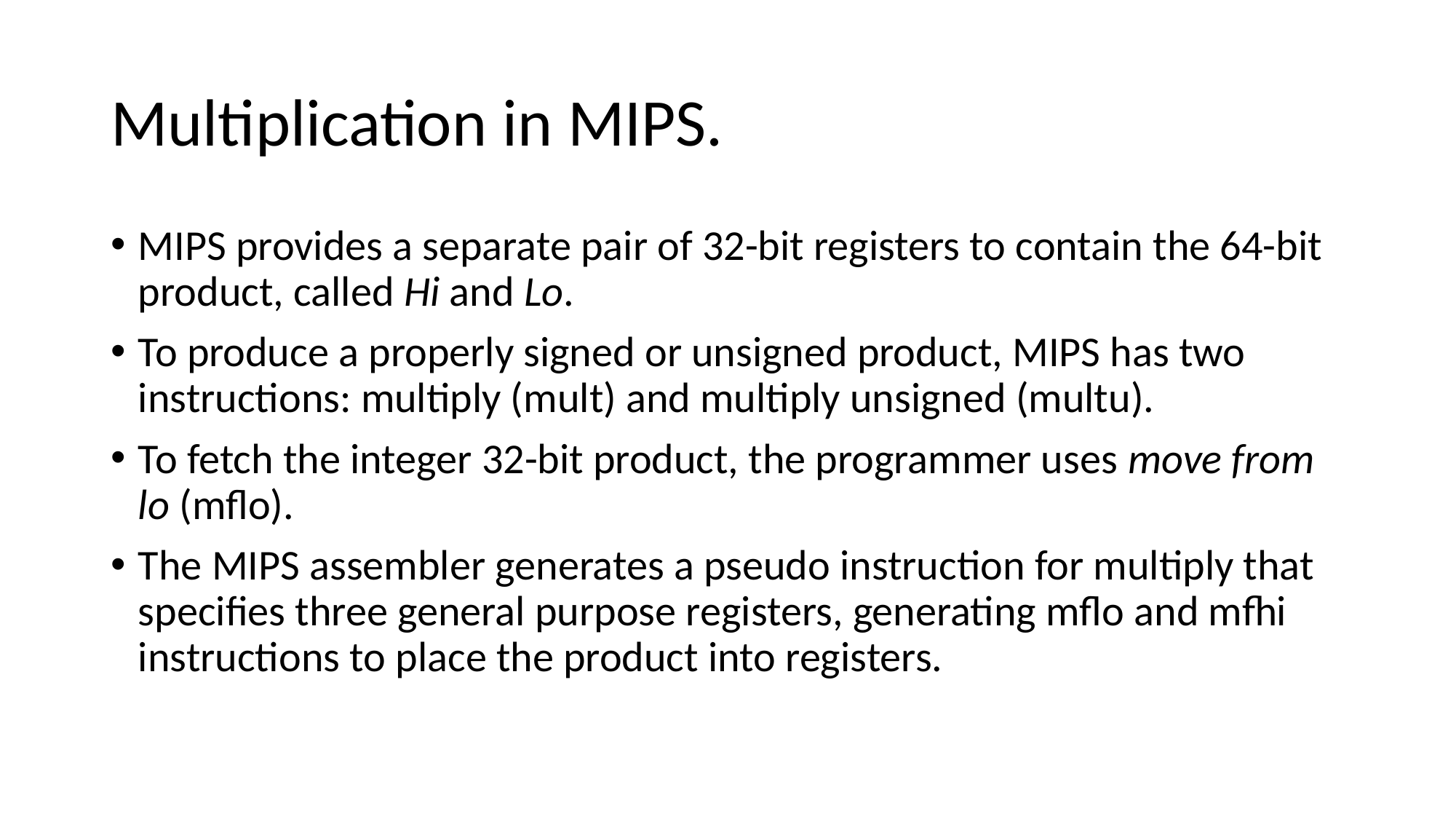

# Multiplication in MIPS.
MIPS provides a separate pair of 32-bit registers to contain the 64-bit product, called Hi and Lo.
To produce a properly signed or unsigned product, MIPS has two instructions: multiply (mult) and multiply unsigned (multu).
To fetch the integer 32-bit product, the programmer uses move from lo (mflo).
The MIPS assembler generates a pseudo instruction for multiply that specifies three general purpose registers, generating mflo and mfhi instructions to place the product into registers.